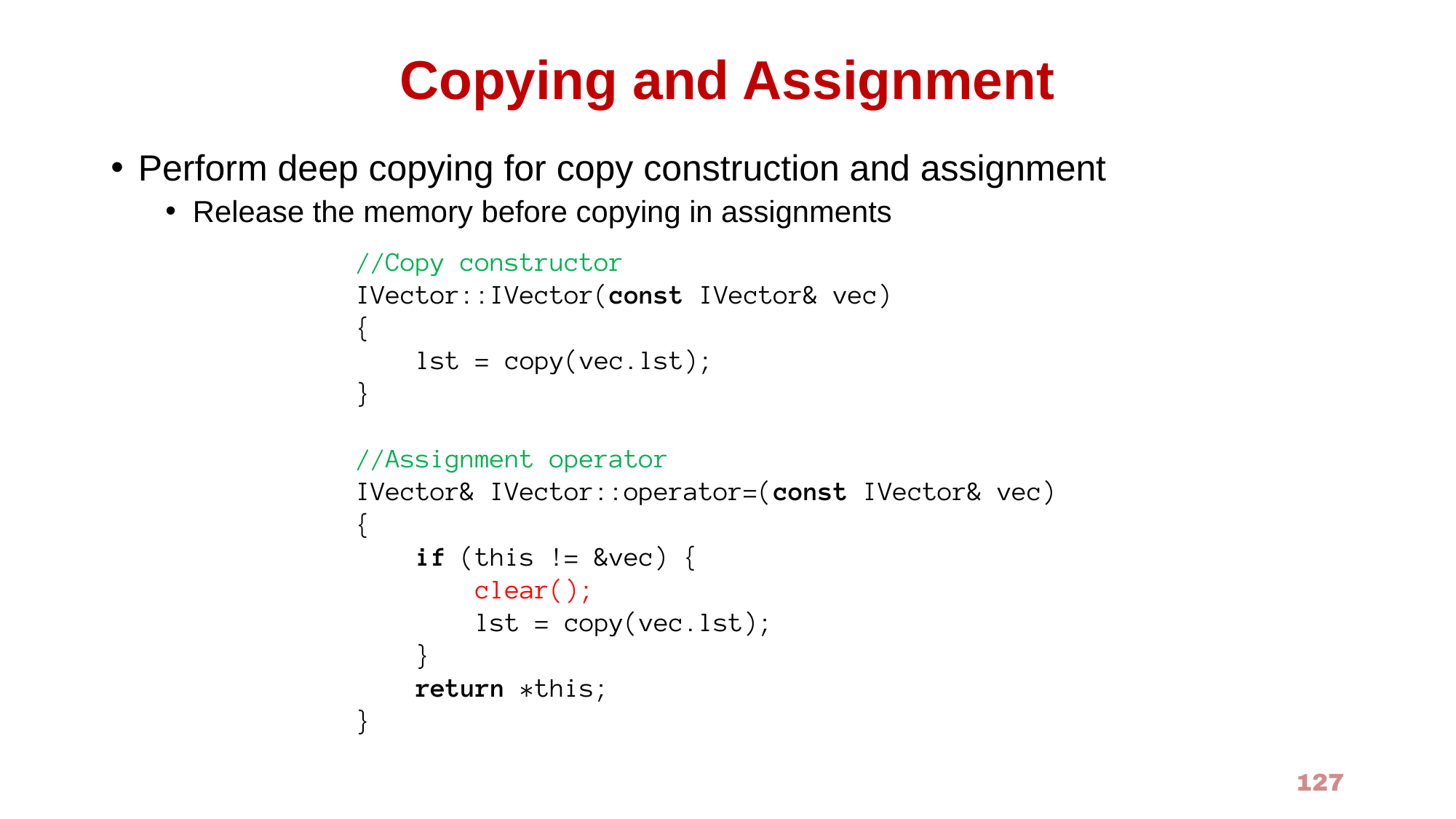

# Copying and Assignment
Perform deep copying for copy construction and assignment
Release the memory before copying in assignments
//Copy constructor
IVector::IVector(const IVector& vec)
{
    lst = copy(vec.lst);
}

//Assignment operator
IVector& IVector::operator=(const IVector& vec)
{
    if (this != &vec) {
        clear();
        lst = copy(vec.lst);
    }
    return *this;
}
127